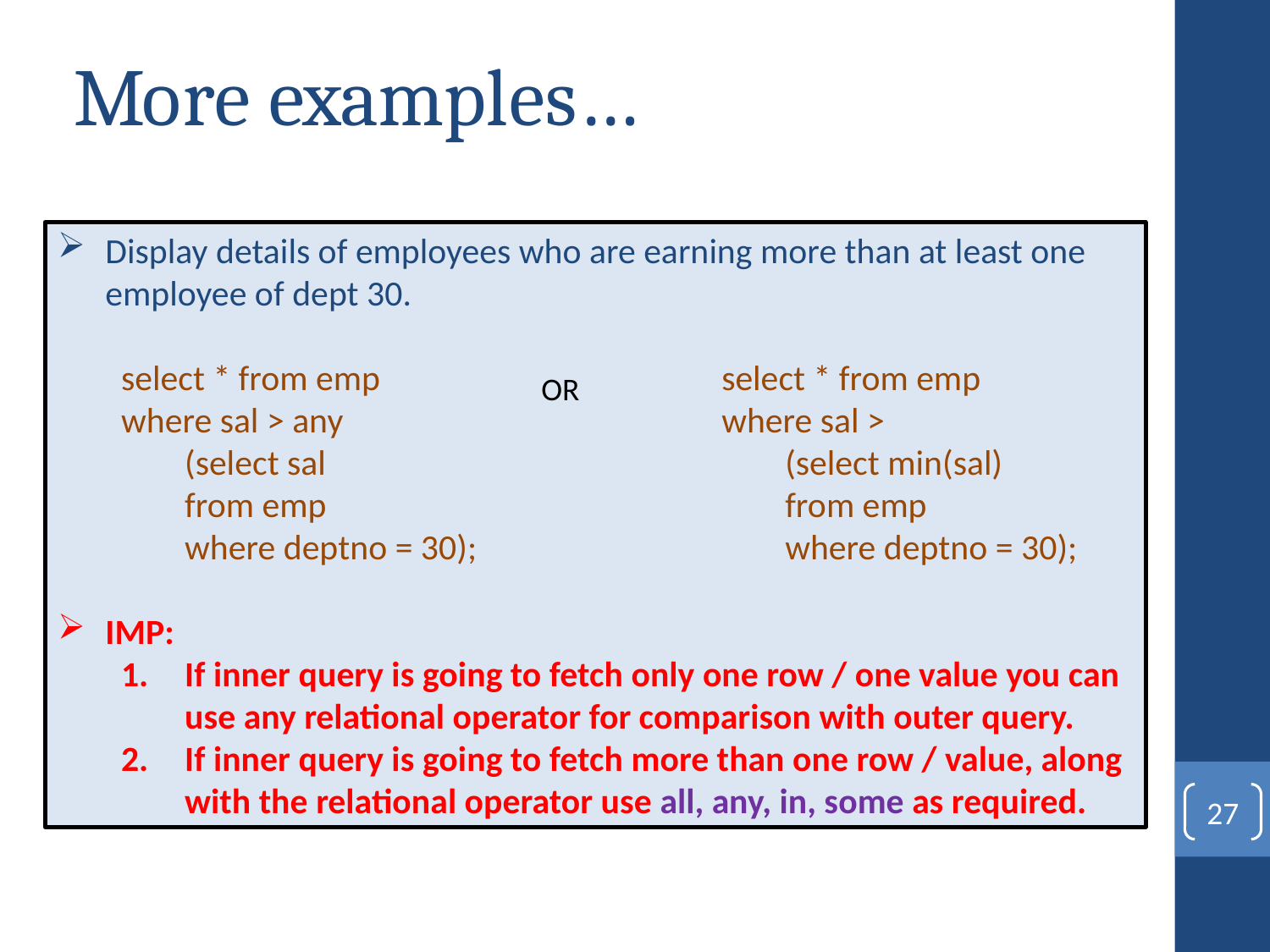

# More examples…
Display details of employees who are earning more than at least one employee of dept 30.

select * from emp
where sal > any
(select sal
from emp
where deptno = 30);

IMP:
If inner query is going to fetch only one row / one value you can use any relational operator for comparison with outer query.
If inner query is going to fetch more than one row / value, along with the relational operator use all, any, in, some as required.
select * from emp
where sal >
(select min(sal)
from emp
where deptno = 30);
OR
27